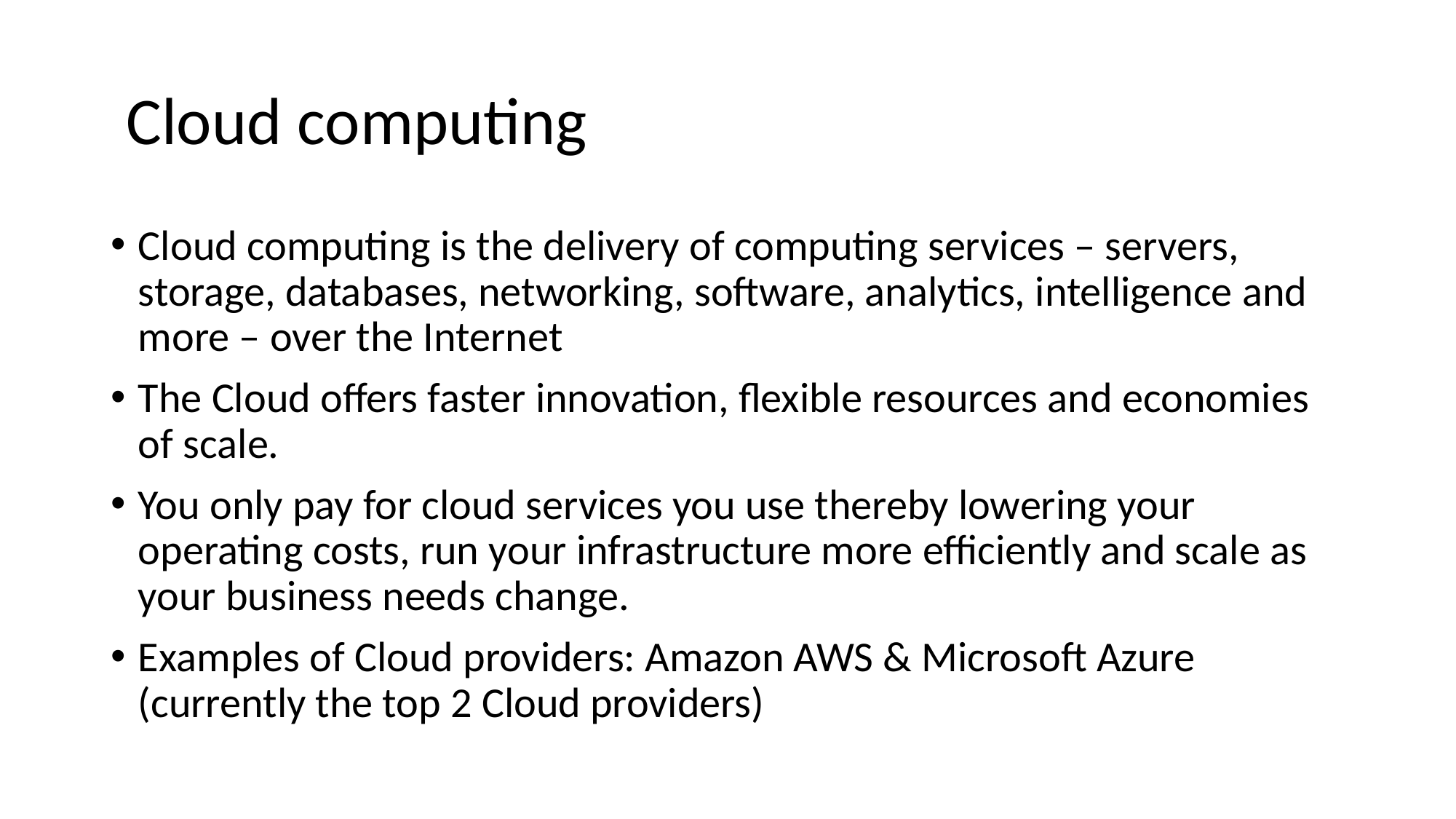

# Cloud computing
Cloud computing is the delivery of computing services – servers, storage, databases, networking, software, analytics, intelligence and more – over the Internet
The Cloud offers faster innovation, flexible resources and economies of scale.
You only pay for cloud services you use thereby lowering your operating costs, run your infrastructure more efficiently and scale as your business needs change.
Examples of Cloud providers: Amazon AWS & Microsoft Azure (currently the top 2 Cloud providers)